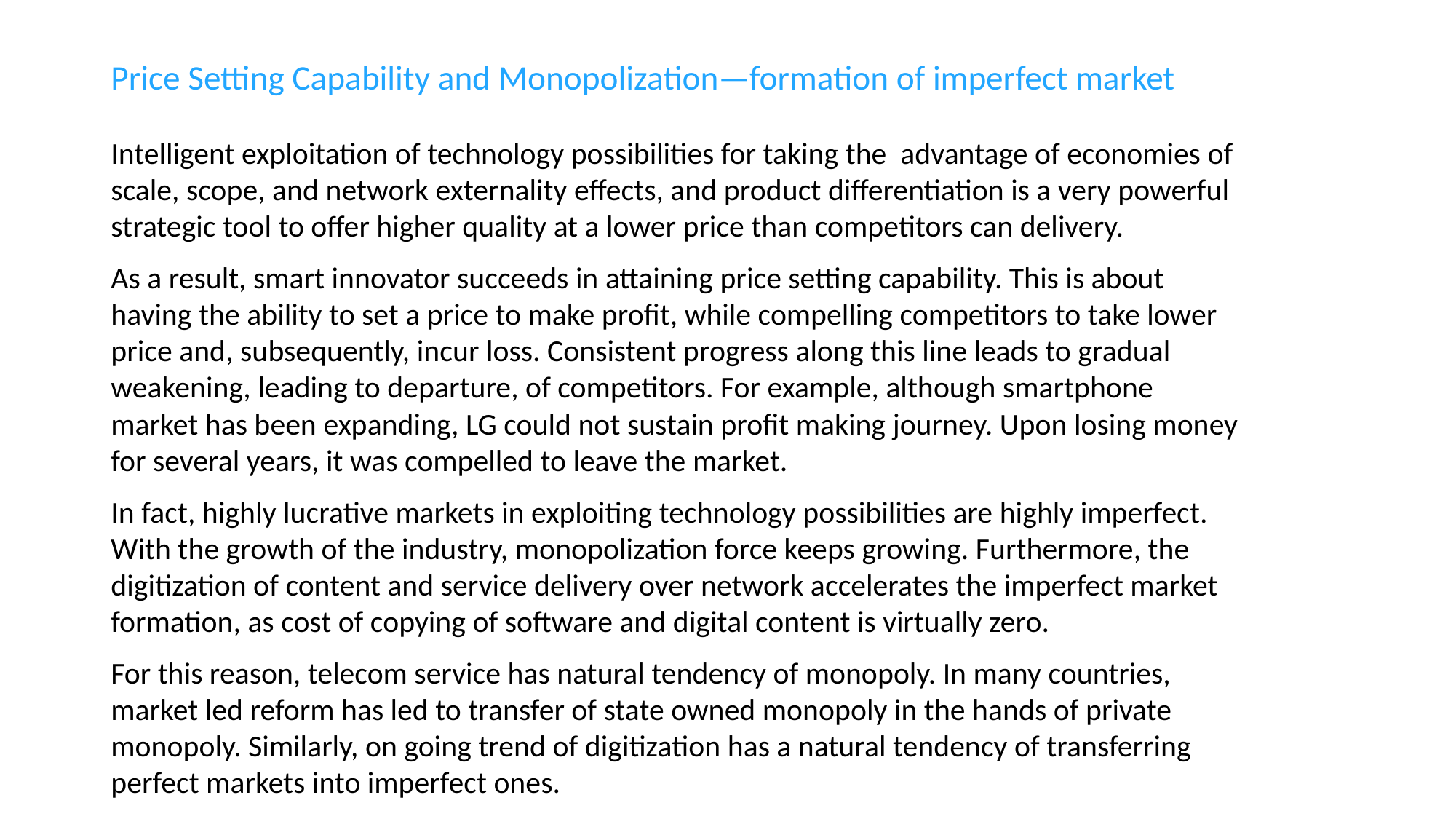

# Price Setting Capability and Monopolization—formation of imperfect market
Intelligent exploitation of technology possibilities for taking the  advantage of economies of scale, scope, and network externality effects, and product differentiation is a very powerful strategic tool to offer higher quality at a lower price than competitors can delivery.
As a result, smart innovator succeeds in attaining price setting capability. This is about having the ability to set a price to make profit, while compelling competitors to take lower price and, subsequently, incur loss. Consistent progress along this line leads to gradual weakening, leading to departure, of competitors. For example, although smartphone market has been expanding, LG could not sustain profit making journey. Upon losing money for several years, it was compelled to leave the market.
In fact, highly lucrative markets in exploiting technology possibilities are highly imperfect. With the growth of the industry, monopolization force keeps growing. Furthermore, the digitization of content and service delivery over network accelerates the imperfect market formation, as cost of copying of software and digital content is virtually zero.
For this reason, telecom service has natural tendency of monopoly. In many countries, market led reform has led to transfer of state owned monopoly in the hands of private monopoly. Similarly, on going trend of digitization has a natural tendency of transferring perfect markets into imperfect ones.